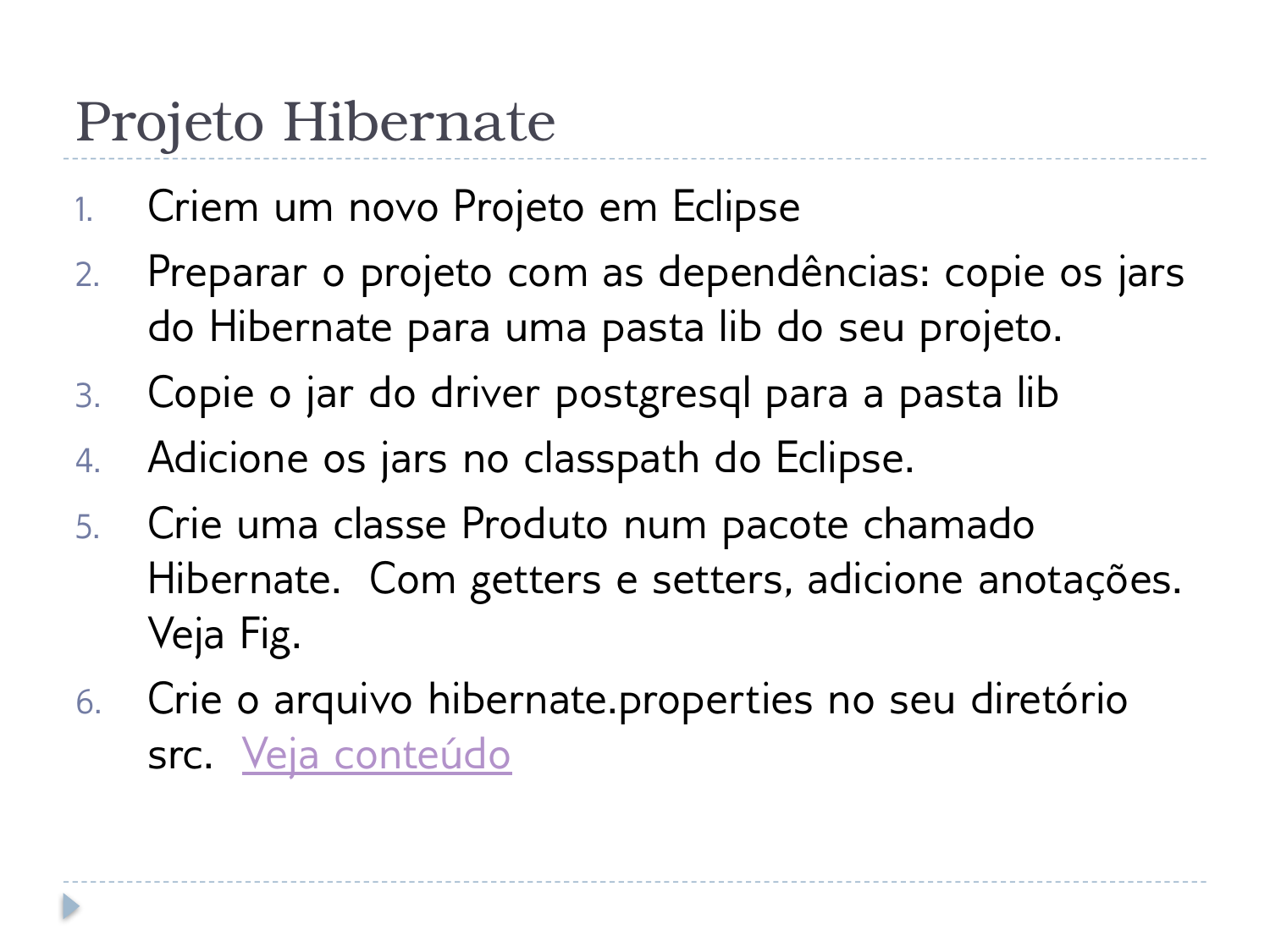

# Projeto Hibernate
Criem um novo Projeto em Eclipse
Preparar o projeto com as dependências: copie os jars do Hibernate para uma pasta lib do seu projeto.
Copie o jar do driver postgresql para a pasta lib
Adicione os jars no classpath do Eclipse.
Crie uma classe Produto num pacote chamado Hibernate.  Com getters e setters, adicione anotações. Veja Fig.
Crie o arquivo hibernate.properties no seu diretório src.  Veja conteúdo